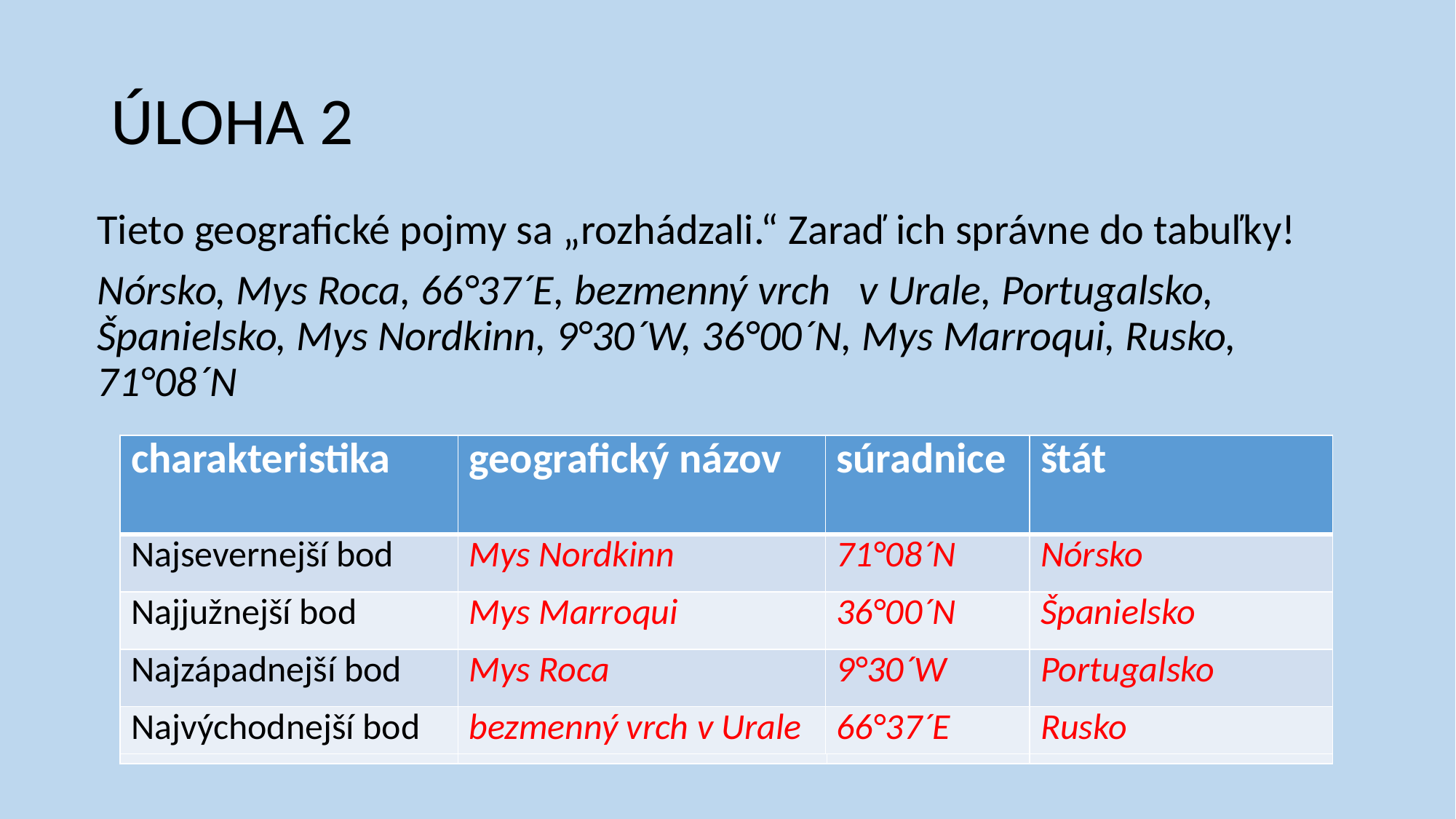

# ÚLOHA 2
Tieto geografické pojmy sa „rozhádzali.“ Zaraď ich správne do tabuľky!
Nórsko, Mys Roca, 66°37´E, bezmenný vrch   v Urale, Portugalsko, Španielsko, Mys Nordkinn, 9°30´W, 36°00´N, Mys Marroqui, Rusko, 71°08´N
| charakteristika | geografický názov | súradnice | štát |
| --- | --- | --- | --- |
| Najsevernejší bod |  |  |  |
| Najjužnejší bod |  |  |  |
| Najzápadnejší bod |  |  |  |
| Najvýchodnejší bod |  |  |  |
| charakteristika | geografický názov | súradnice | štát |
| --- | --- | --- | --- |
| Najsevernejší bod | Mys Nordkinn | 71°08´N | Nórsko |
| Najjužnejší bod | Mys Marroqui | 36°00´N | Španielsko |
| Najzápadnejší bod | Mys Roca | 9°30´W | Portugalsko |
| Najvýchodnejší bod | bezmenný vrch v Urale | 66°37´E | Rusko |